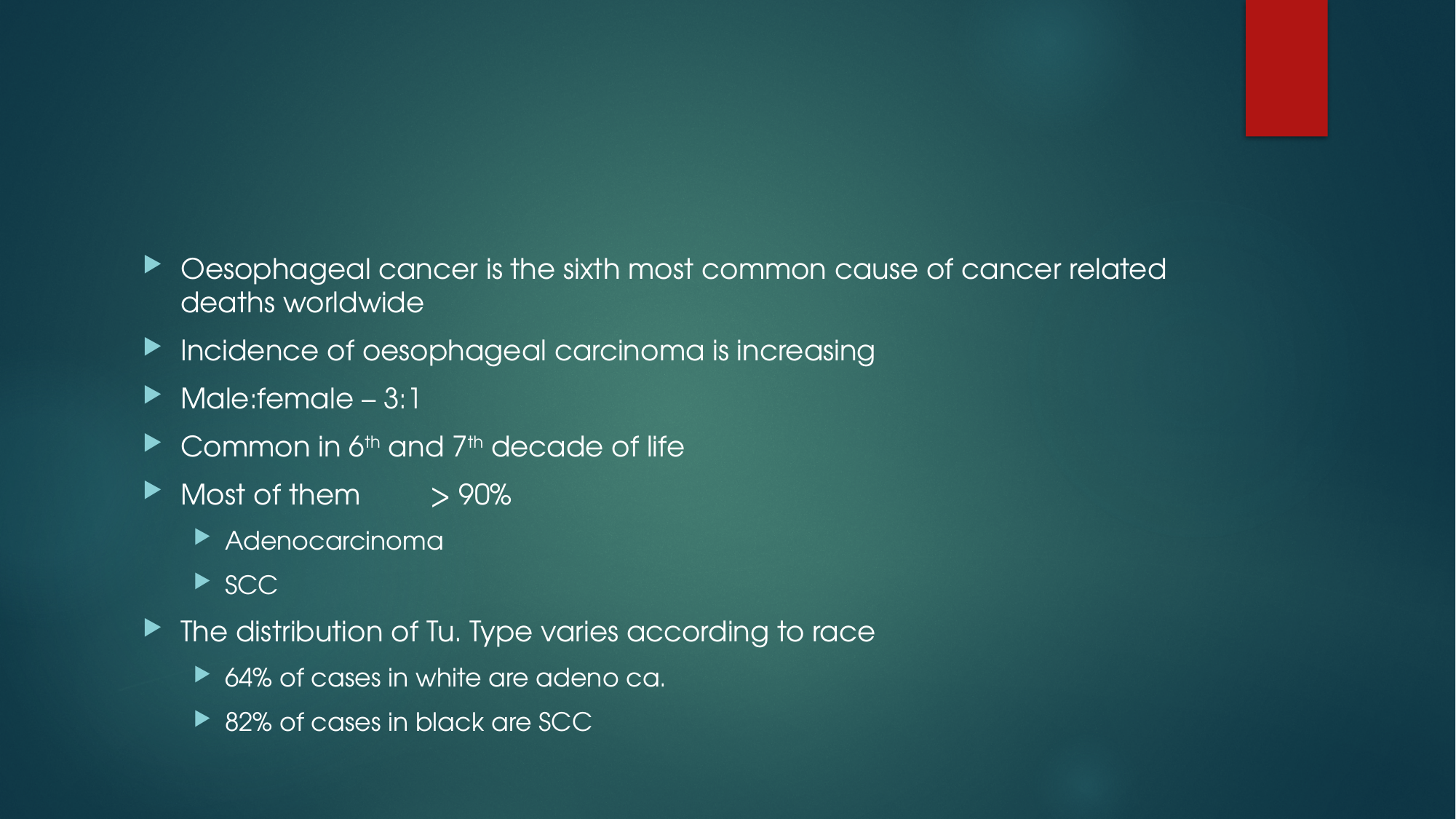

#
Oesophageal cancer is the sixth most common cause of cancer related  deaths worldwide
Incidence of oesophageal carcinoma is increasing
Male:female – 3:1
Common in 6th and 7th decade of life
Most of them         > 90%
Adenocarcinoma
SCC
The distribution of Tu. Type varies according to race
64% of cases in white are adeno ca.
82% of cases in black are SCC